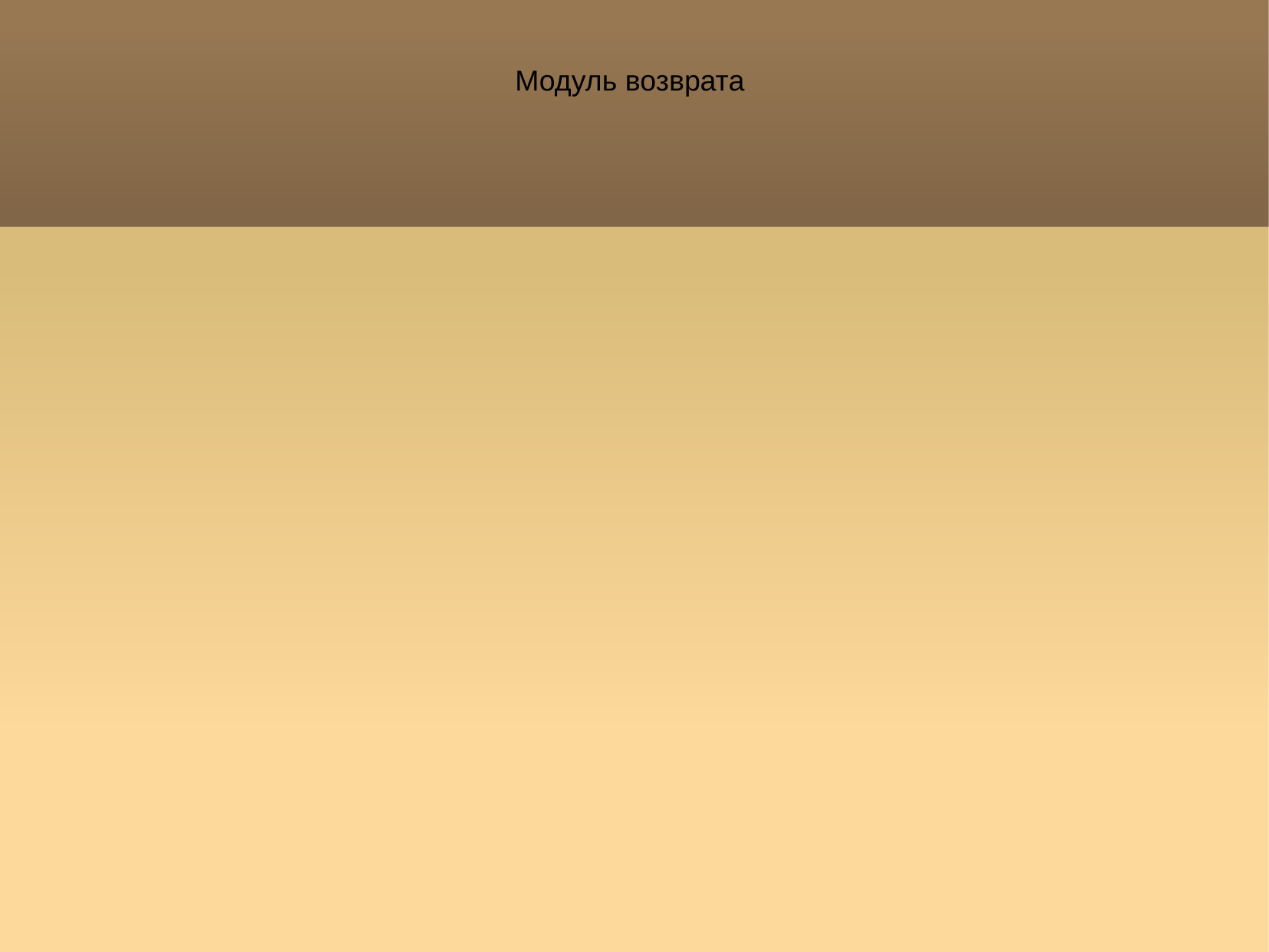

Модуль возврата
После того, как модуль распознавания завершит работу, результат поступает в модуль возврата, который пересылает информацию на центральную машину. Этот модуль отвечает за сбор информации с машин Грид-сети и посылку ее на главный компьютер. Используются технологии MPI.